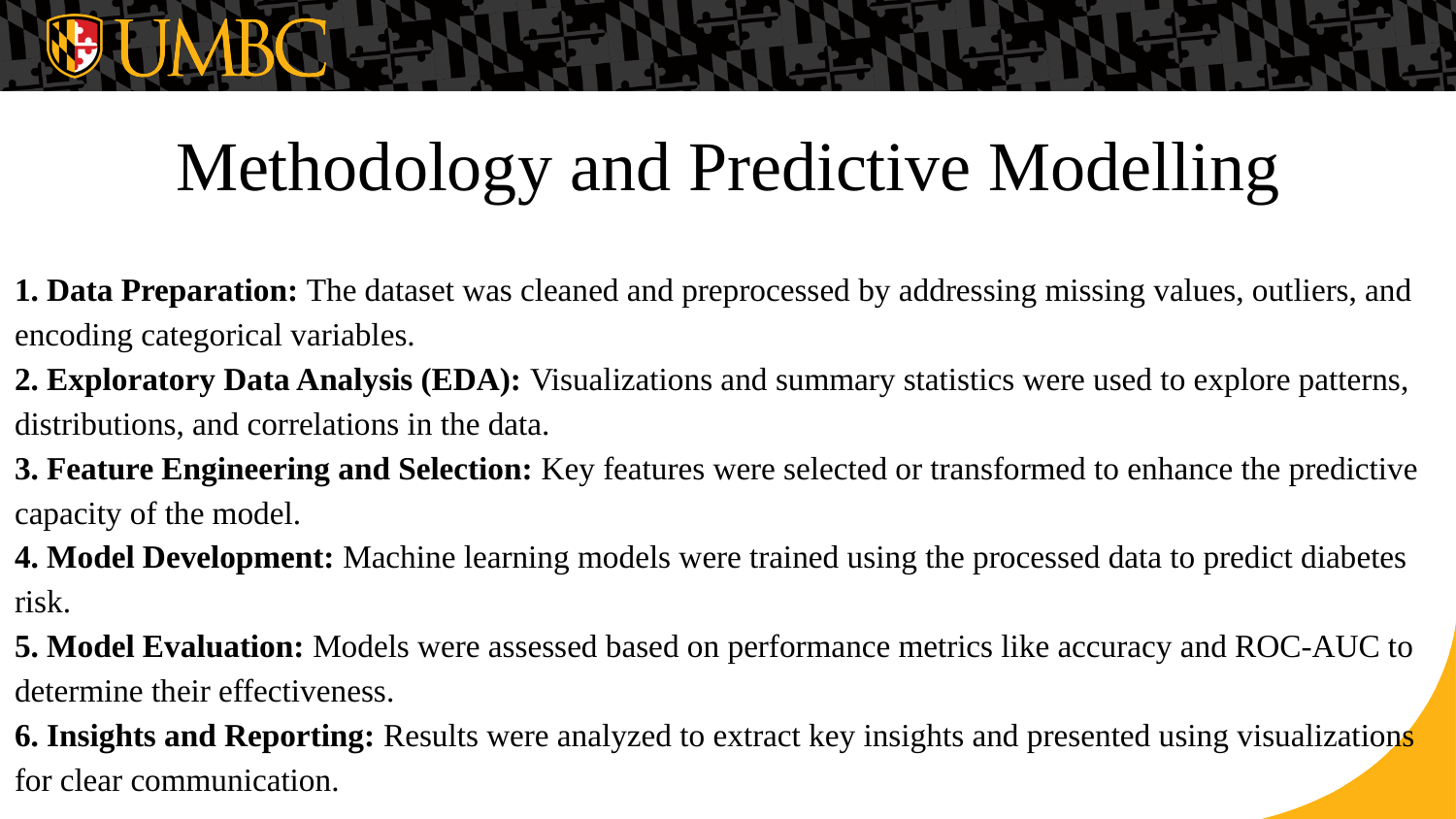

# Methodology and Predictive Modelling
1. Data Preparation: The dataset was cleaned and preprocessed by addressing missing values, outliers, and encoding categorical variables.
2. Exploratory Data Analysis (EDA): Visualizations and summary statistics were used to explore patterns, distributions, and correlations in the data.
3. Feature Engineering and Selection: Key features were selected or transformed to enhance the predictive capacity of the model.
4. Model Development: Machine learning models were trained using the processed data to predict diabetes risk.
5. Model Evaluation: Models were assessed based on performance metrics like accuracy and ROC-AUC to determine their effectiveness.
6. Insights and Reporting: Results were analyzed to extract key insights and presented using visualizations for clear communication.